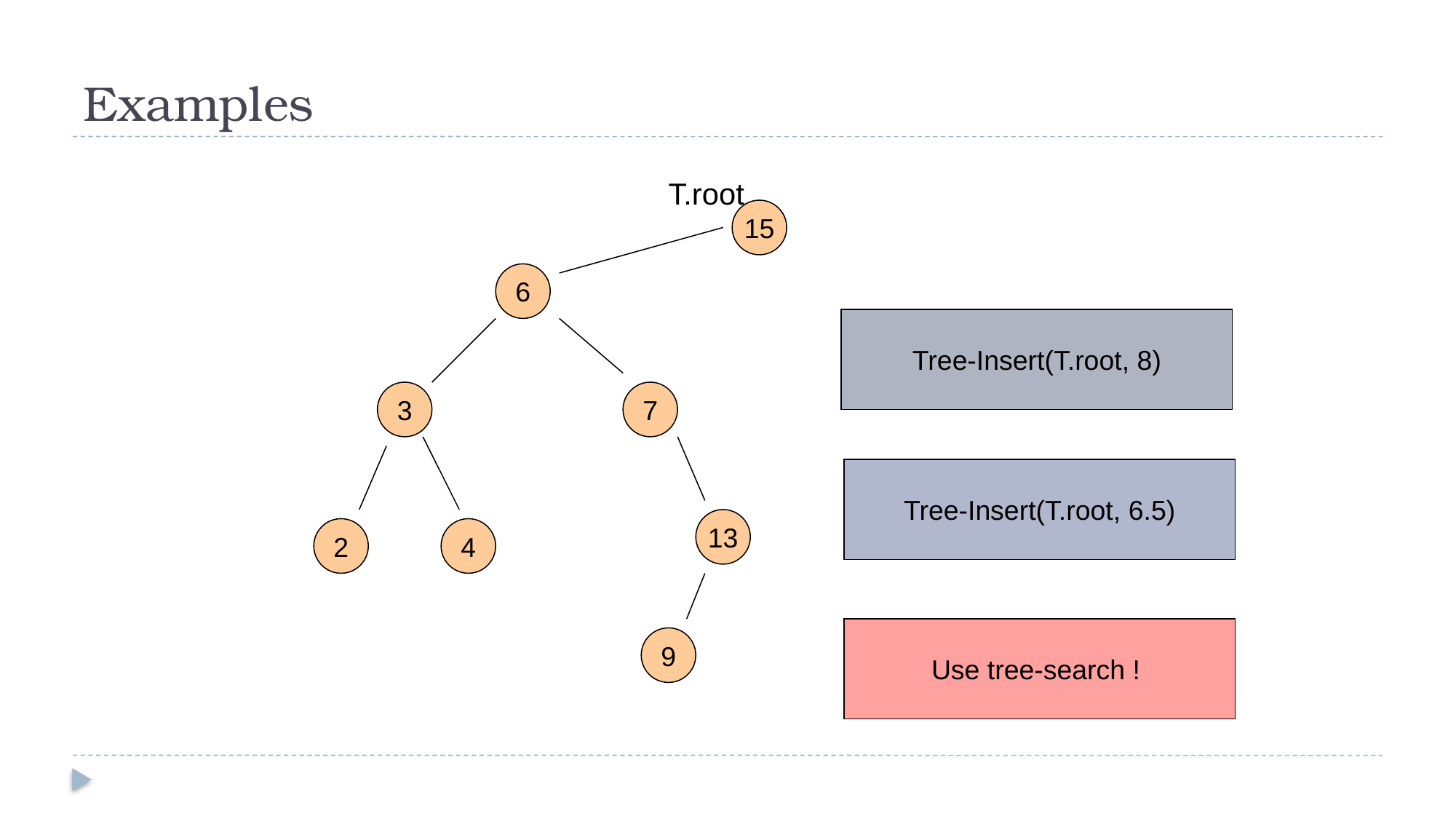

# Examples

T.root
15

6
Tree-Insert(T.root, 8)

3
7

Tree-Insert(T.root, 6.5)
13
2
4

Use tree-search !
9